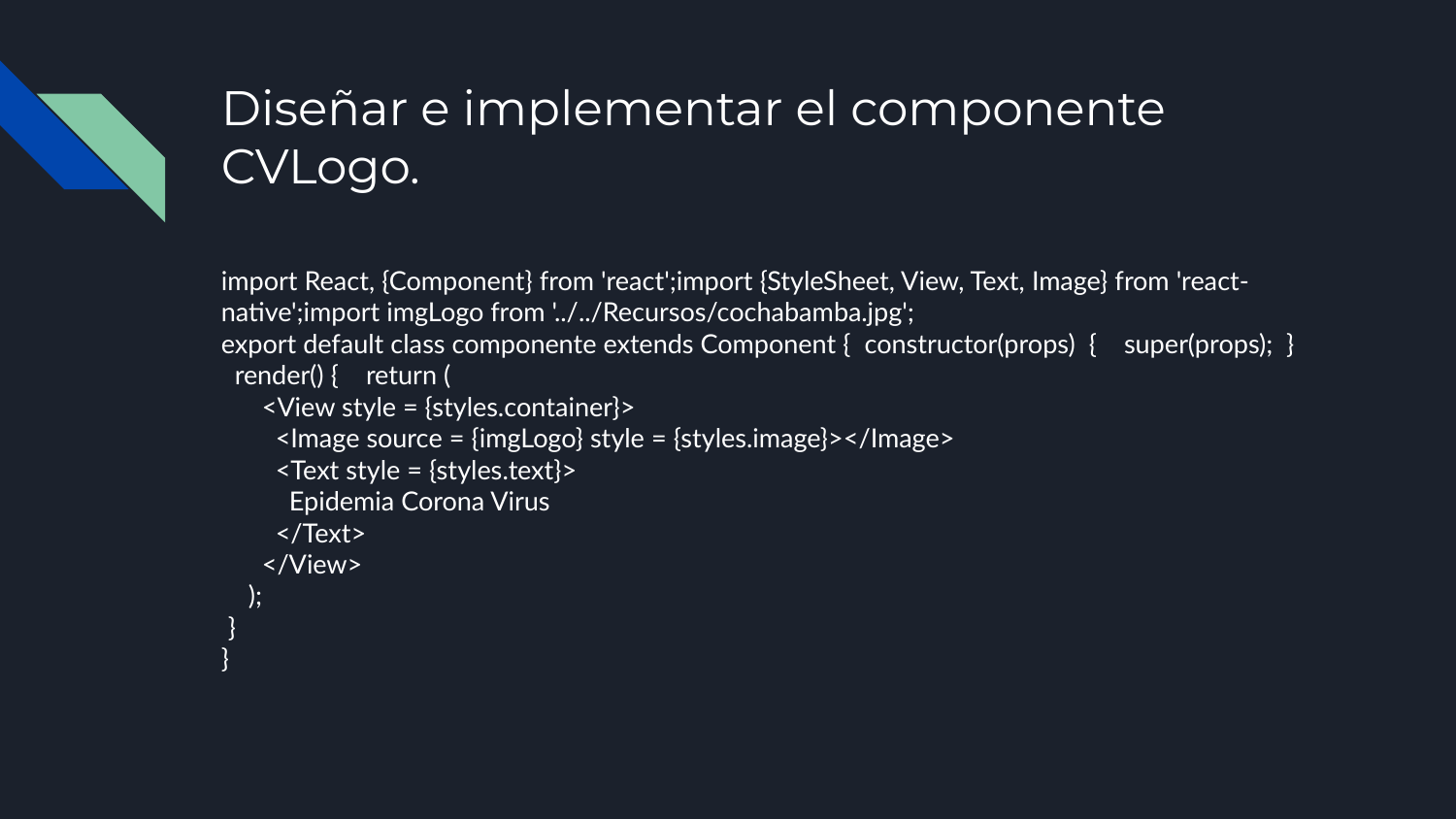

# Diseñar e implementar el componente CVLogo.
import React, {Component} from 'react';import {StyleSheet, View, Text, Image} from 'react-native';import imgLogo from '../../Recursos/cochabamba.jpg';
export default class componente extends Component {  constructor(props)  {    super(props);  }
  render() {    return (
      <View style = {styles.container}>
        <Image source = {imgLogo} style = {styles.image}></Image>
        <Text style = {styles.text}>
          Epidemia Corona Virus
        </Text>
      </View>
    );
 }
}